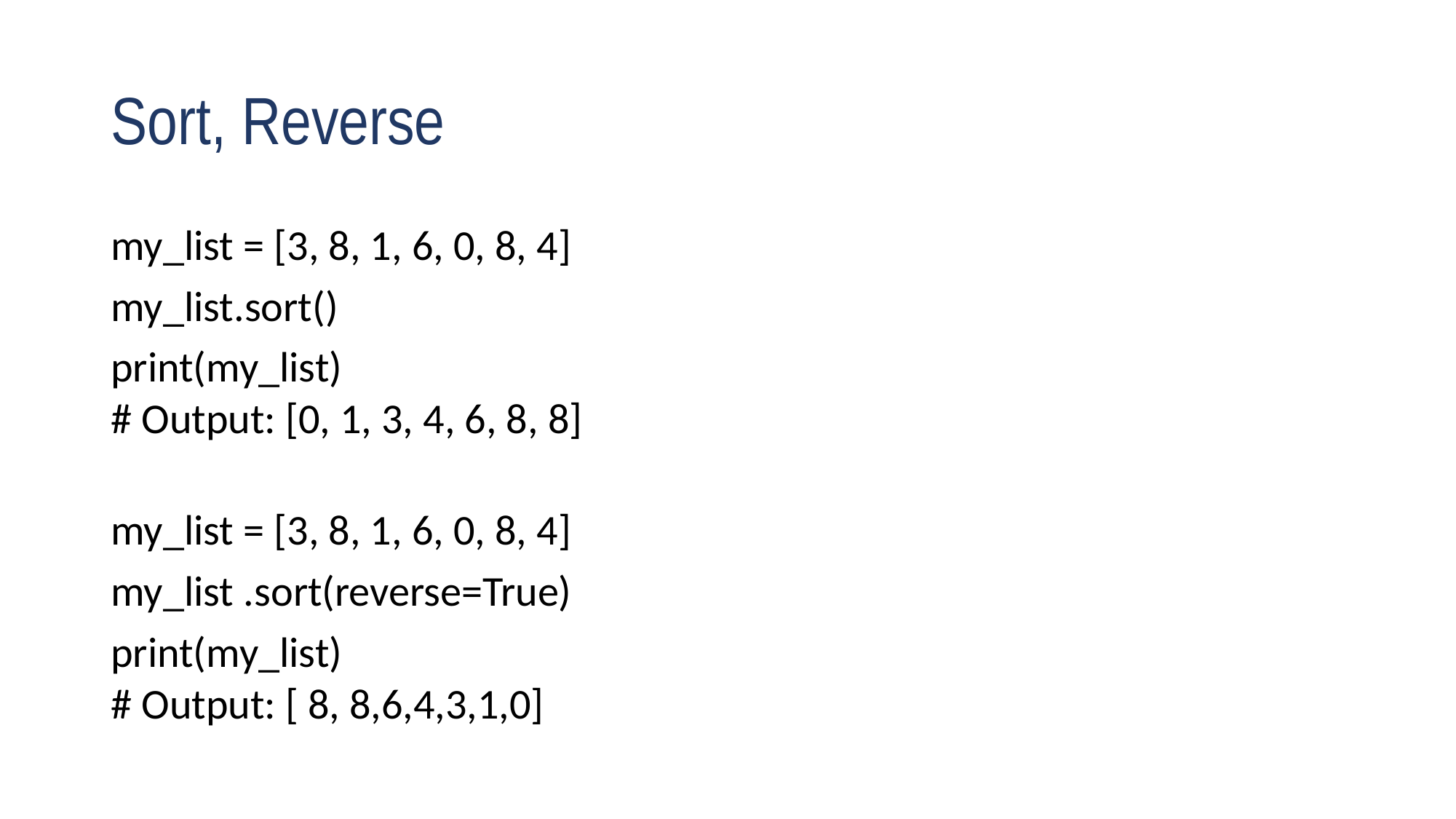

# Sort, Reverse
my_list = [3, 8, 1, 6, 0, 8, 4]
my_list.sort()
print(my_list)
# Output: [0, 1, 3, 4, 6, 8, 8]

my_list = [3, 8, 1, 6, 0, 8, 4]
my_list .sort(reverse=True)
print(my_list)
# Output: [ 8, 8,6,4,3,1,0]